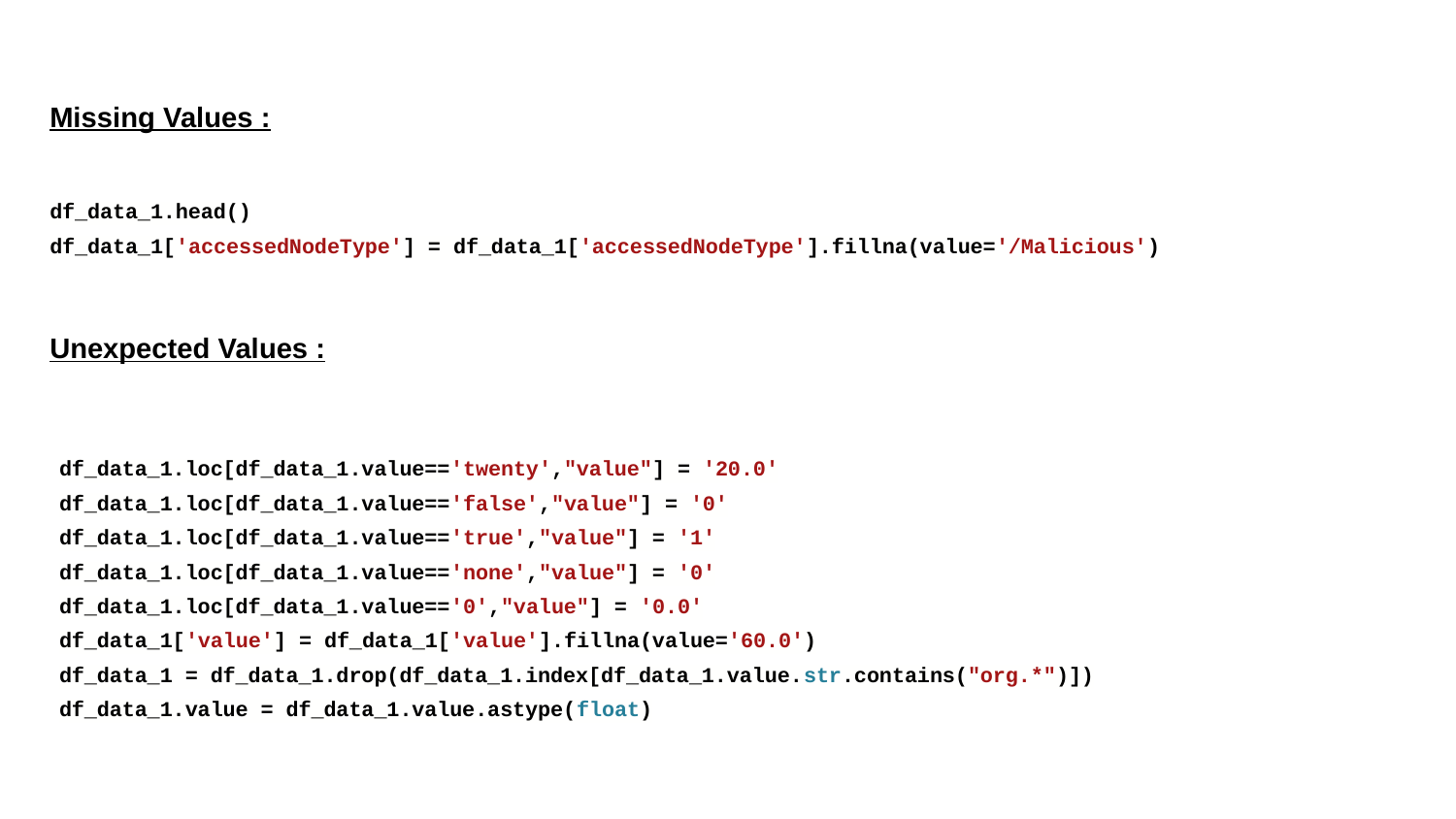

Missing Values :
df_data_1.head()
df_data_1['accessedNodeType'] = df_data_1['accessedNodeType'].fillna(value='/Malicious')
Unexpected Values :
df_data_1.loc[df_data_1.value=='twenty',"value"] = '20.0'
df_data_1.loc[df_data_1.value=='false',"value"] = '0'
df_data_1.loc[df_data_1.value=='true',"value"] = '1'
df_data_1.loc[df_data_1.value=='none',"value"] = '0'
df_data_1.loc[df_data_1.value=='0',"value"] = '0.0'
df_data_1['value'] = df_data_1['value'].fillna(value='60.0')
df_data_1 = df_data_1.drop(df_data_1.index[df_data_1.value.str.contains("org.*")])
df_data_1.value = df_data_1.value.astype(float)